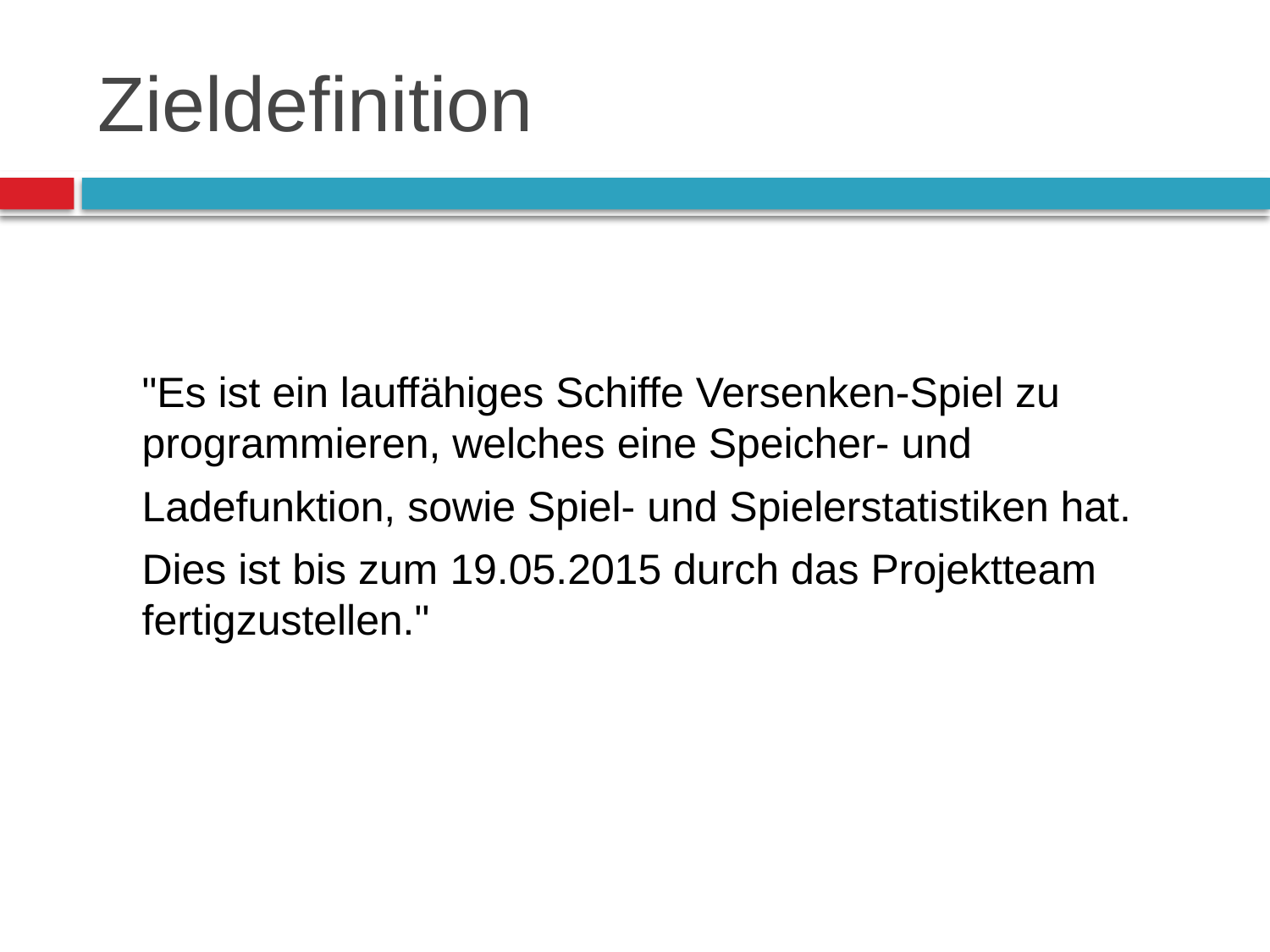

# Zieldefinition

  	"Es ist ein lauffähiges Schiffe Versenken-Spiel zu programmieren, welches eine Speicher- und
	Ladefunktion, sowie Spiel- und Spielerstatistiken hat.
	Dies ist bis zum 19.05.2015 durch das Projektteam fertigzustellen."